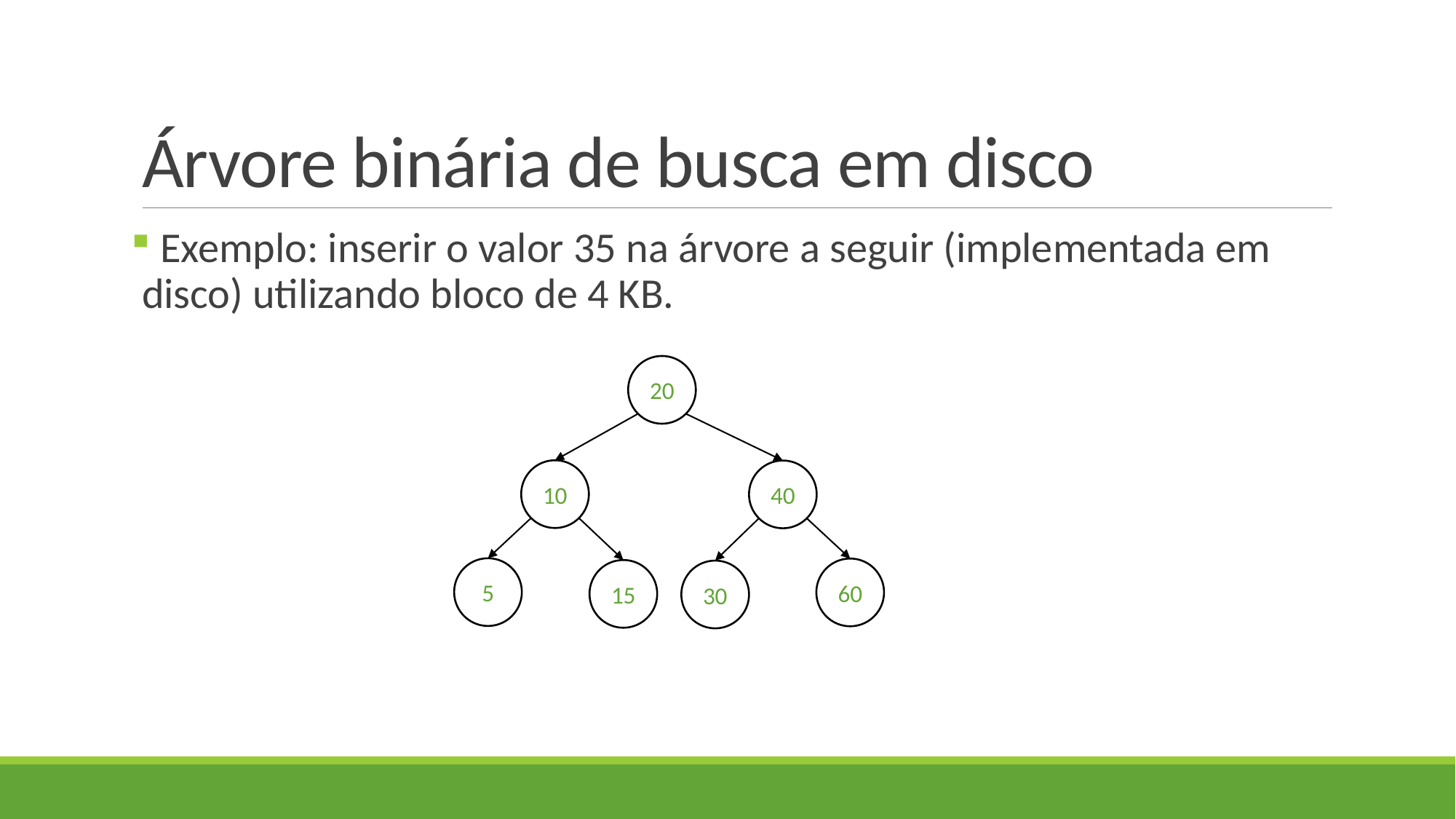

# Árvore binária de busca em disco
 Exemplo: inserir o valor 35 na árvore a seguir (implementada em disco) utilizando bloco de 4 KB.
20
10
40
5
60
15
30